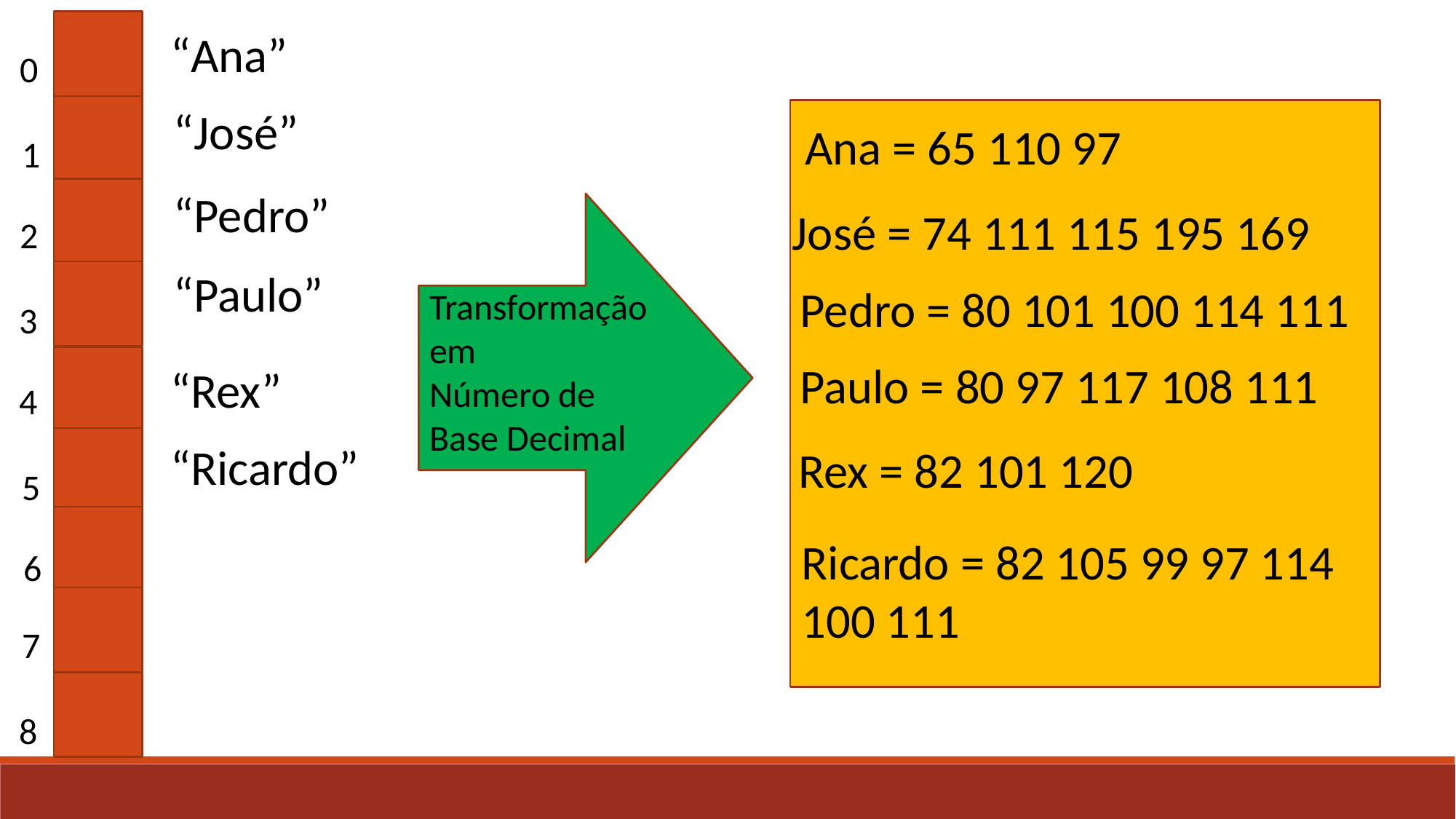

“Ana”
0

“José”

Ana = 65 110 97
1

“Pedro”

José = 74 111 115 195 169
2
“Paulo”

Pedro = 80 101 100 114 111
Transformação em
Número de Base Decimal
3

Paulo = 80 97 117 108 111
“Rex”
4

“Ricardo”
Rex = 82 101 120
5

Ricardo = 82 105 99 97 114 100 111
6

7

8